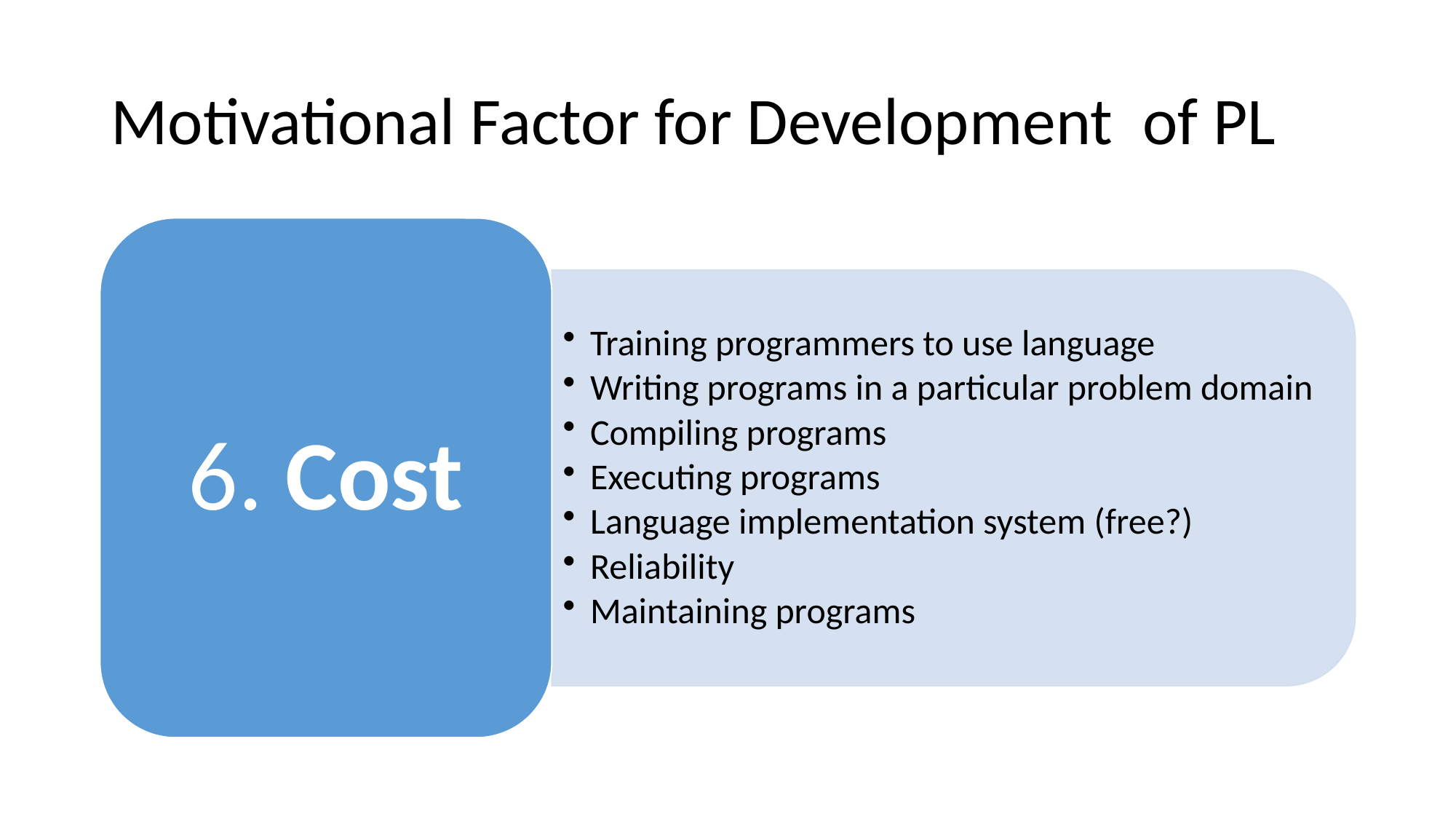

# Motivational Factor for Development  of PL
Training programmers to use language
Writing programs in a particular problem domain
Compiling programs
Executing programs
Language implementation system (free?)
Reliability
Maintaining programs
6. Cost